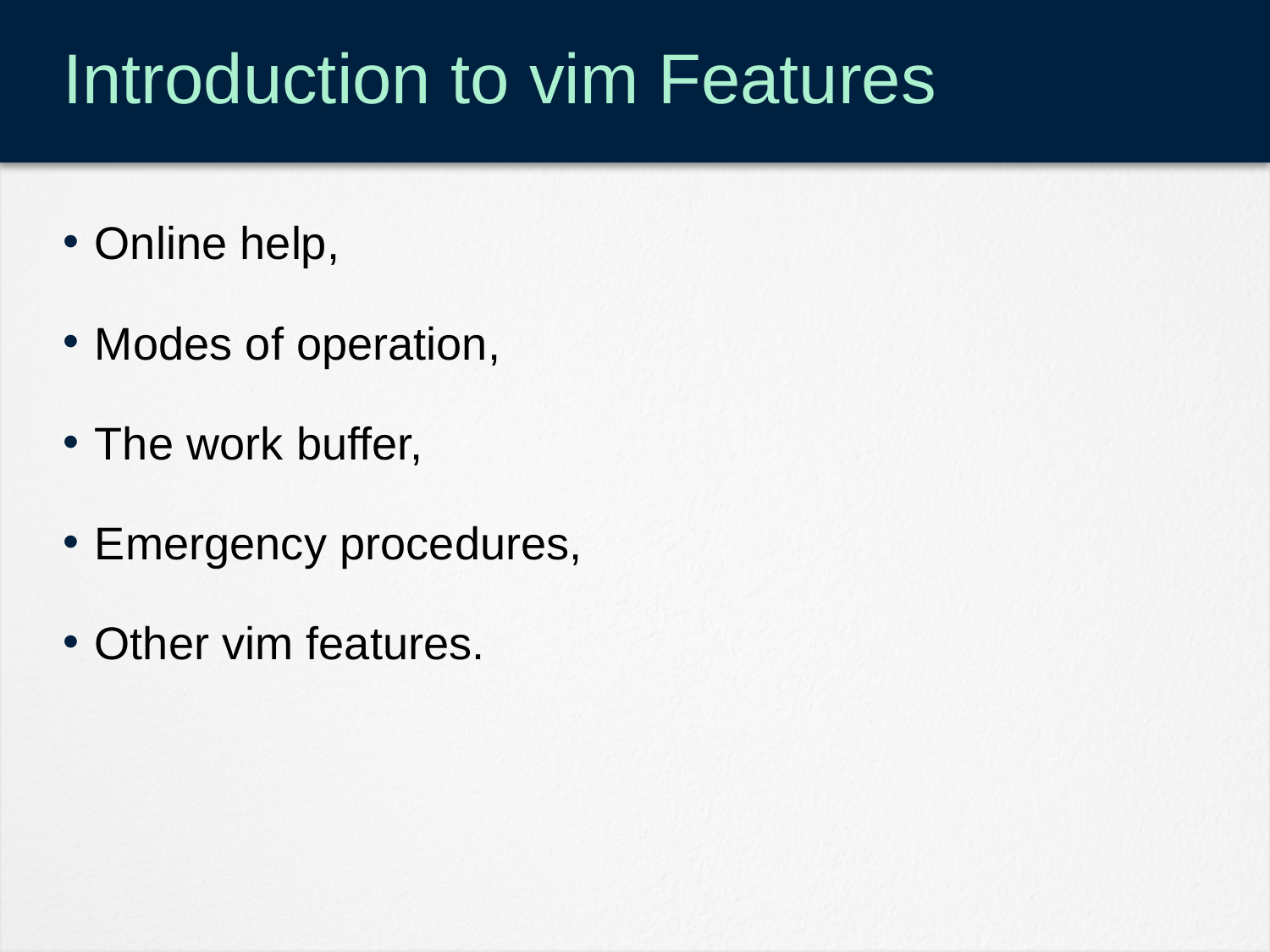

# Introduction to vim Features
Online help,
Modes of operation,
The work buffer,
Emergency procedures,
Other vim features.